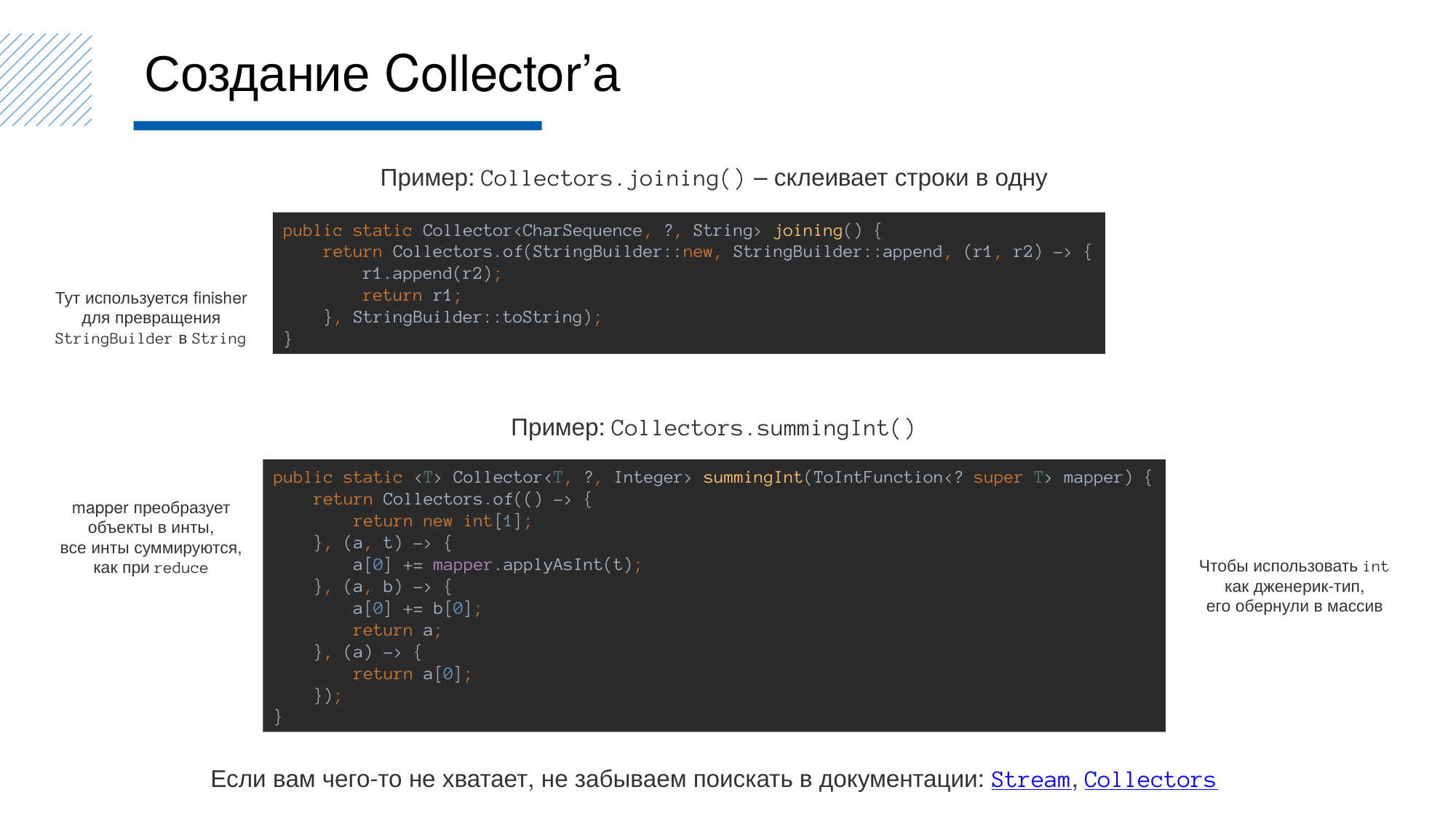

Создание Collector’а
Пример: Collectors.joining() – склеивает строки в одну
public static Collector<CharSequence, ?, String> joining() {
    return Collectors.of(StringBuilder::new, StringBuilder::append, (r1, r2) -> {
        r1.append(r2);
        return r1;
    }, StringBuilder::toString);
}
Тут используется finisher для превращения StringBuilder в String
Пример: Collectors.summingInt()
public static <T> Collector<T, ?, Integer> summingInt(ToIntFunction<? super T> mapper) {
    return Collectors.of(() -> {
        return new int[1];
    }, (a, t) -> {
        a[0] += mapper.applyAsInt(t);
    }, (a, b) -> {
        a[0] += b[0];
        return a;
    }, (a) -> {
        return a[0];
    });
}
mapper преобразует объекты в инты,
все инты суммируются, как при reduce
Чтобы использовать int как дженерик-тип,
его обернули в массив
Если вам чего-то не хватает, не забываем поискать в документации: Stream, Collectors